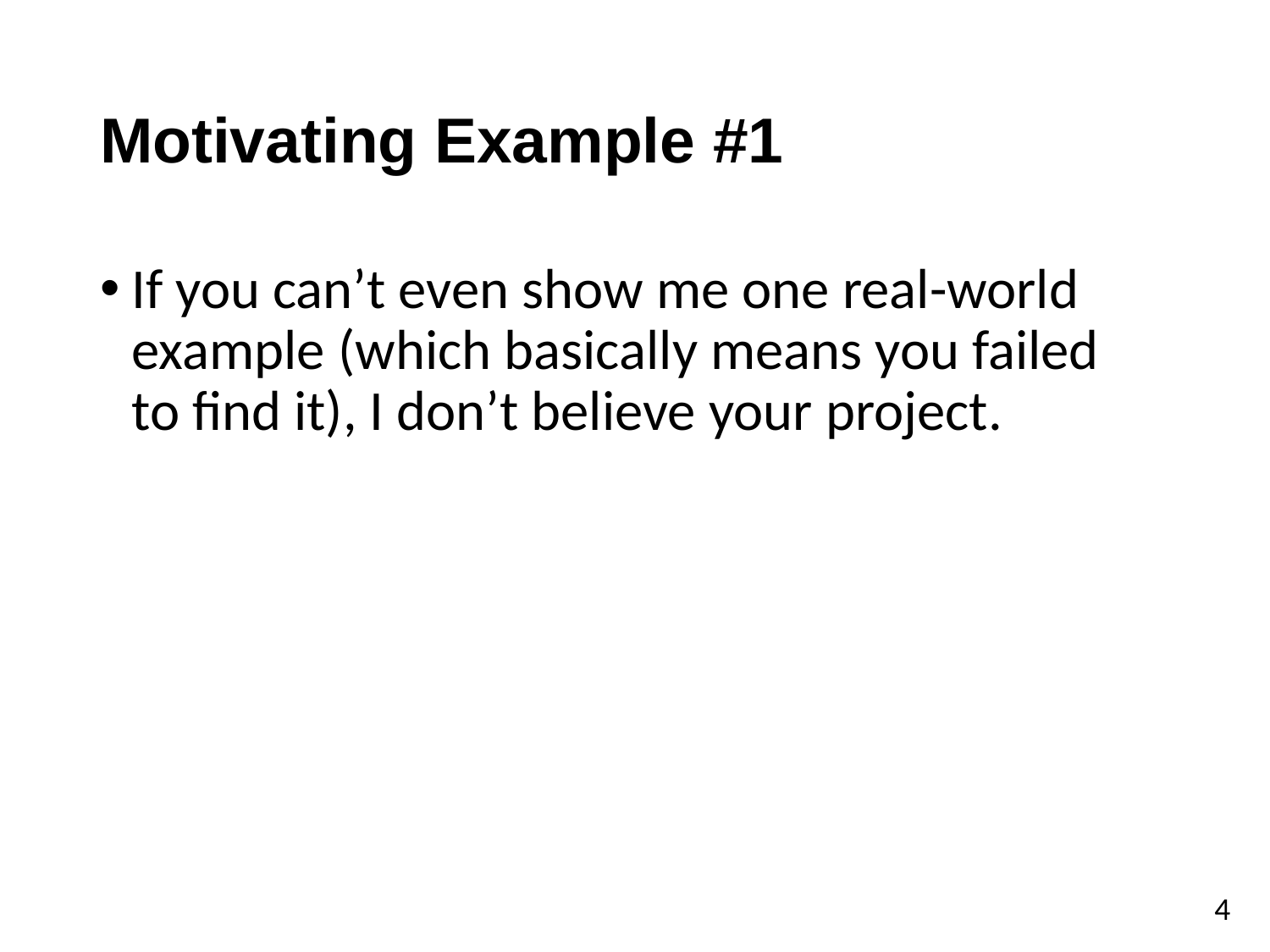

# Motivating Example #1
If you can’t even show me one real-world example (which basically means you failed to find it), I don’t believe your project.
4